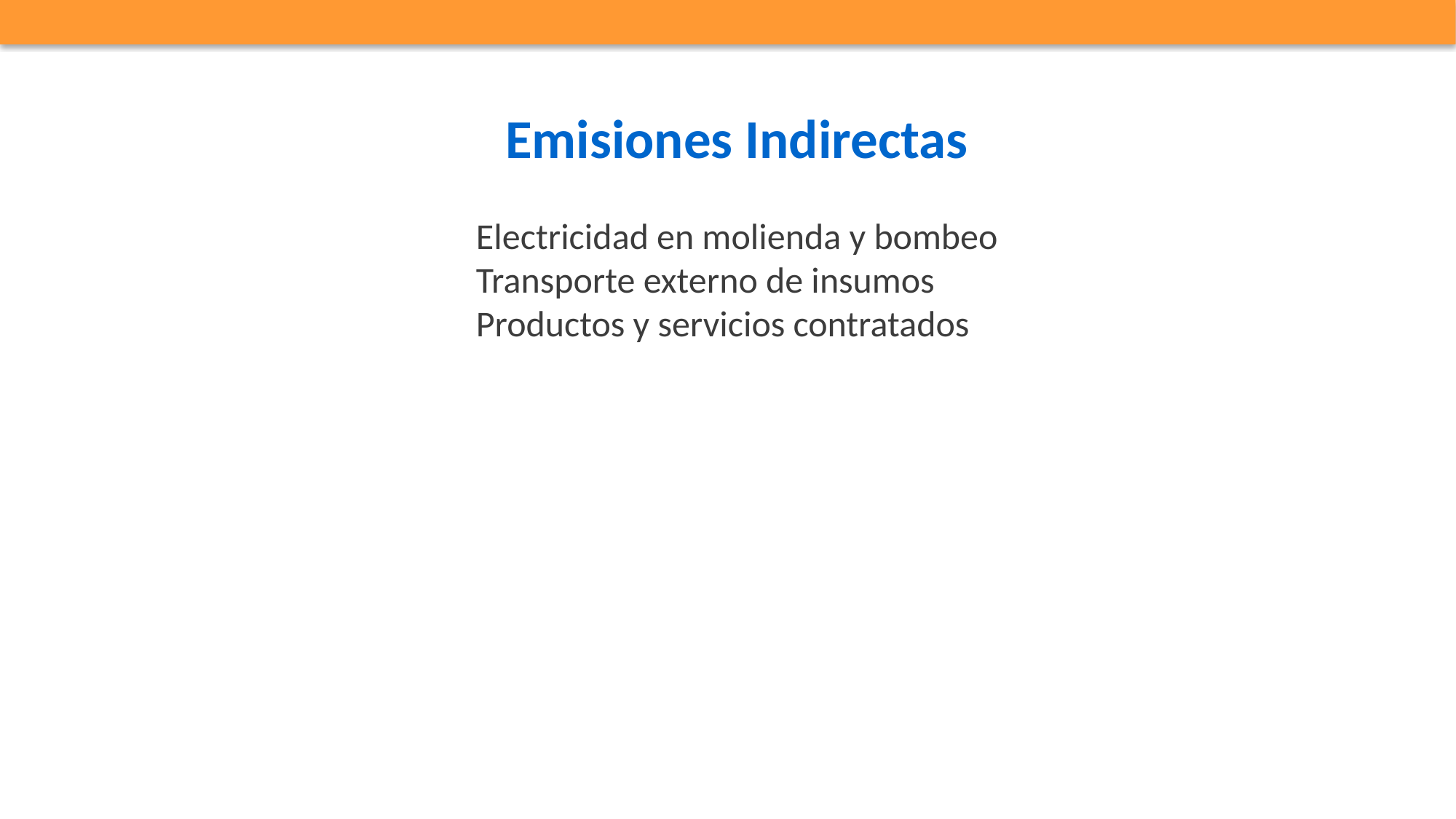

Emisiones Indirectas

Electricidad en molienda y bombeo
Transporte externo de insumos
Productos y servicios contratados